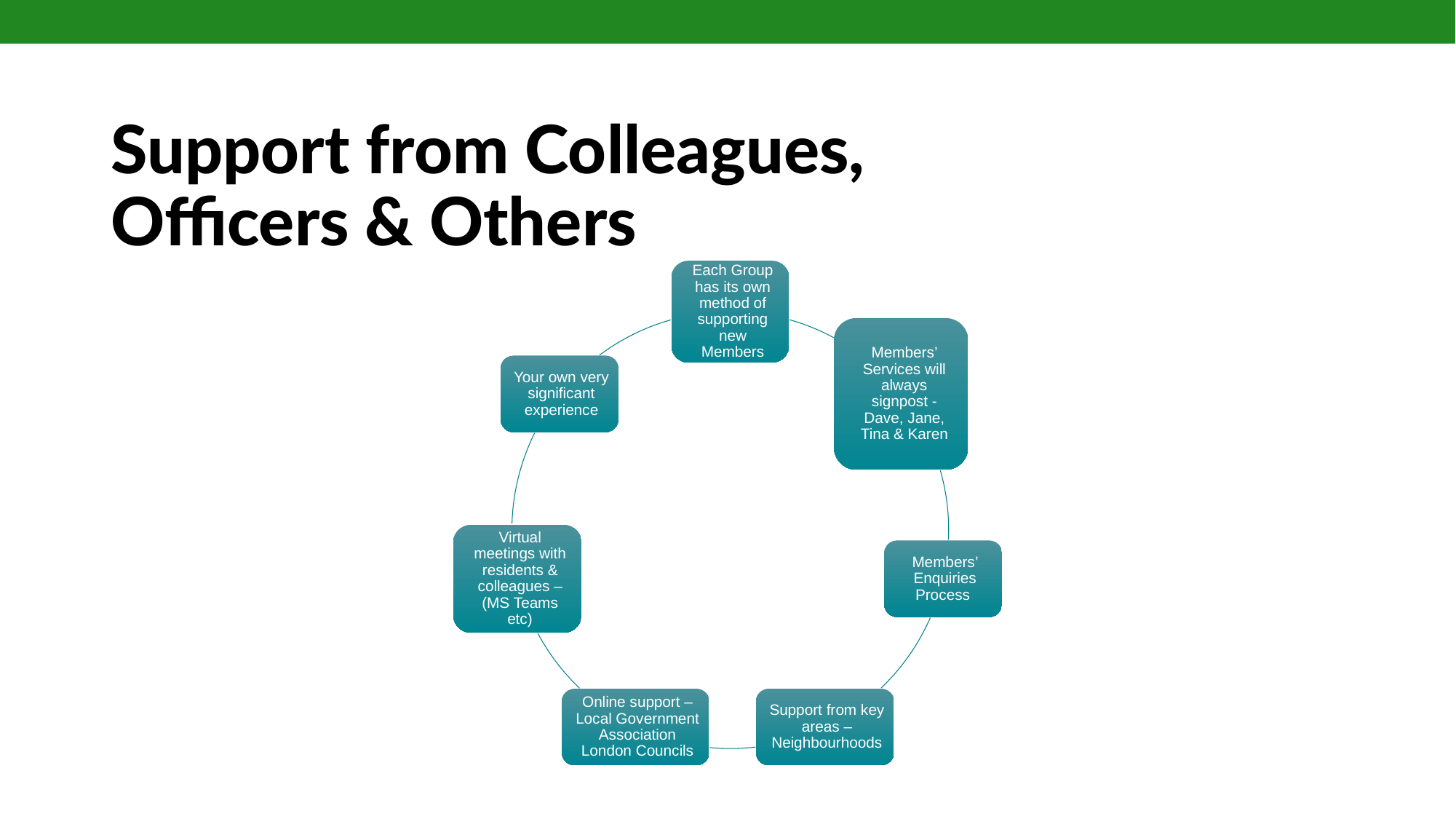

# Support from Colleagues, Officers & Others
Each Group has its own method of supporting new Members
Members’ Services will always signpost - Dave, Jane, Tina & Karen
Members’ Enquiries Process
Support from key areas – Neighbourhoods
Online support – Local Government Association
London Councils
Virtual meetings with residents & colleagues – (MS Teams etc)
Your own very significant experience